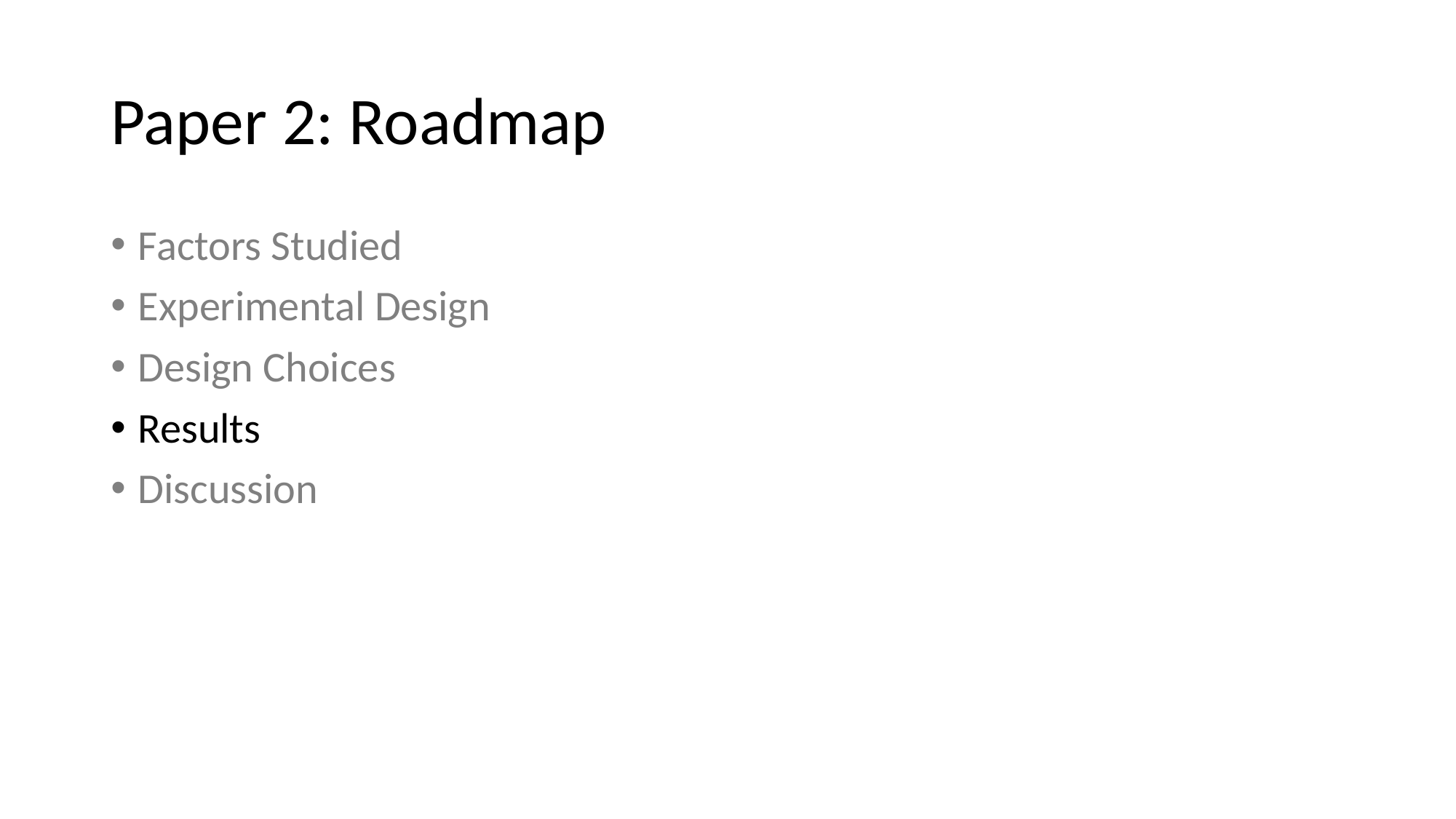

# Paper 2: Roadmap
Factors Studied
Experimental Design
Design Choices
Results
Discussion